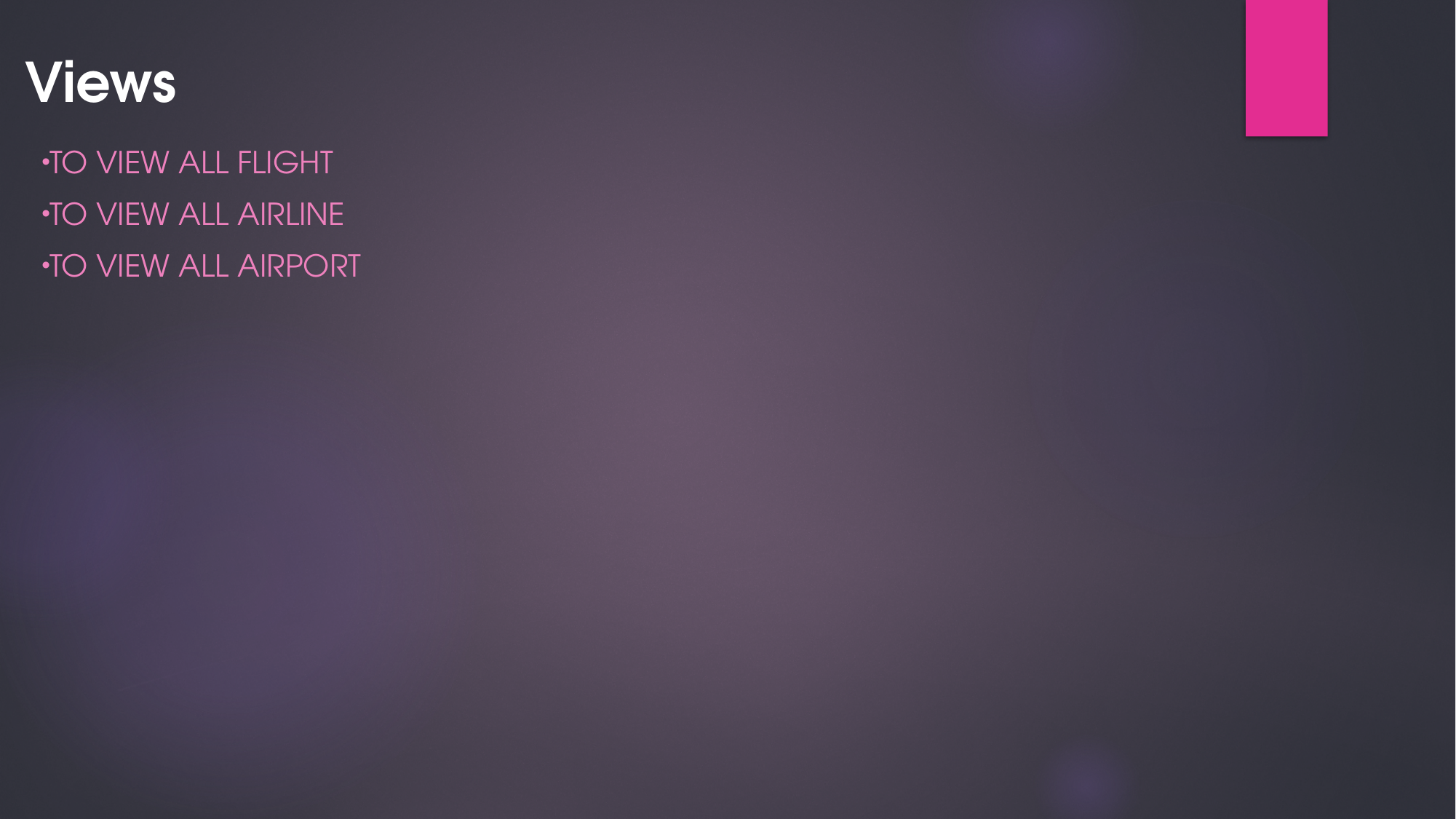

# Views
To view all Flight
To view all AIRLINE
To view all AIRPORT